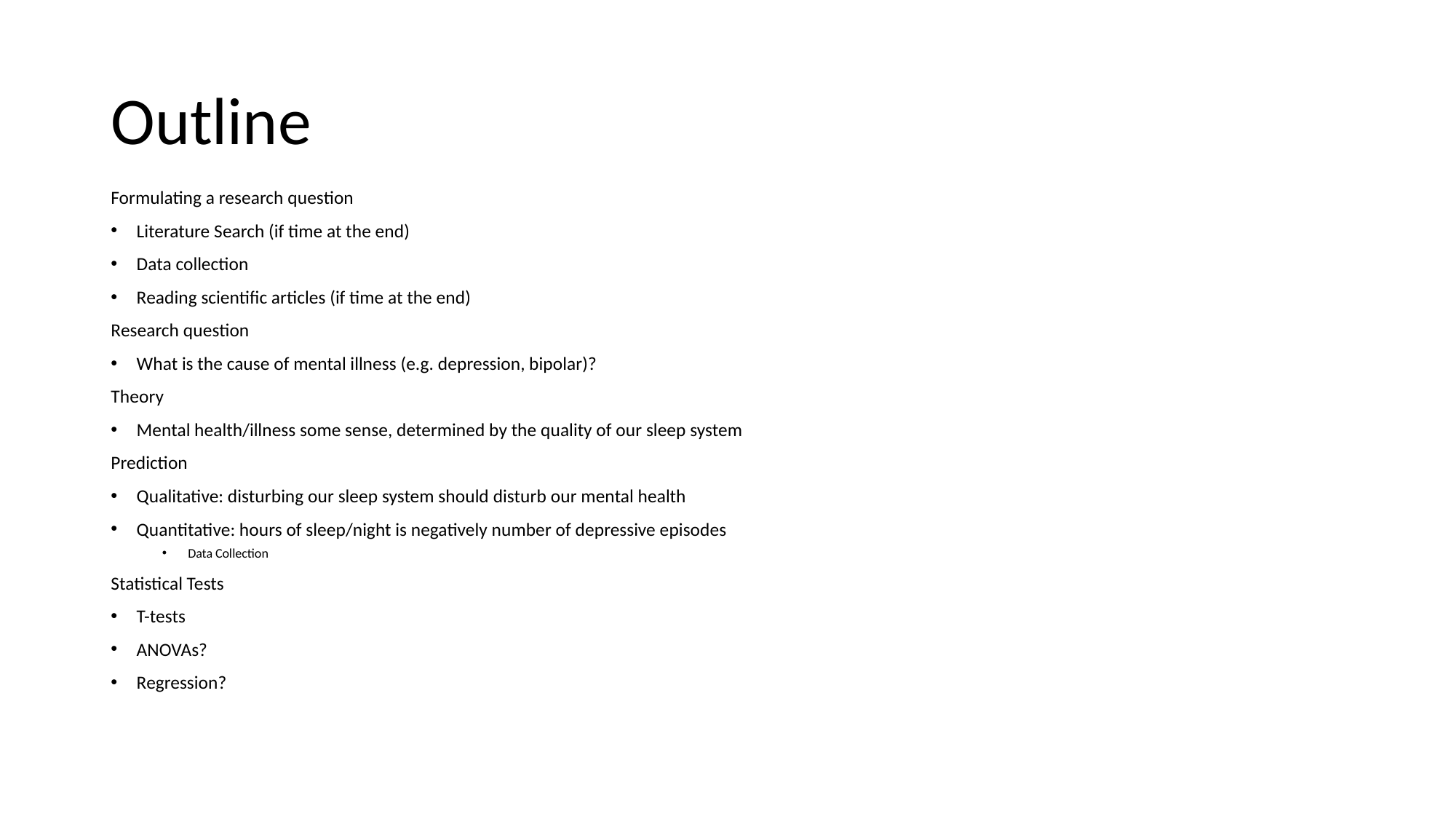

# Outline
Formulating a research question
Literature Search (if time at the end)
Data collection
Reading scientific articles (if time at the end)
Research question
What is the cause of mental illness (e.g. depression, bipolar)?
Theory
Mental health/illness some sense, determined by the quality of our sleep system
Prediction
Qualitative: disturbing our sleep system should disturb our mental health
Quantitative: hours of sleep/night is negatively number of depressive episodes
Data Collection
Statistical Tests
T-tests
ANOVAs?
Regression?